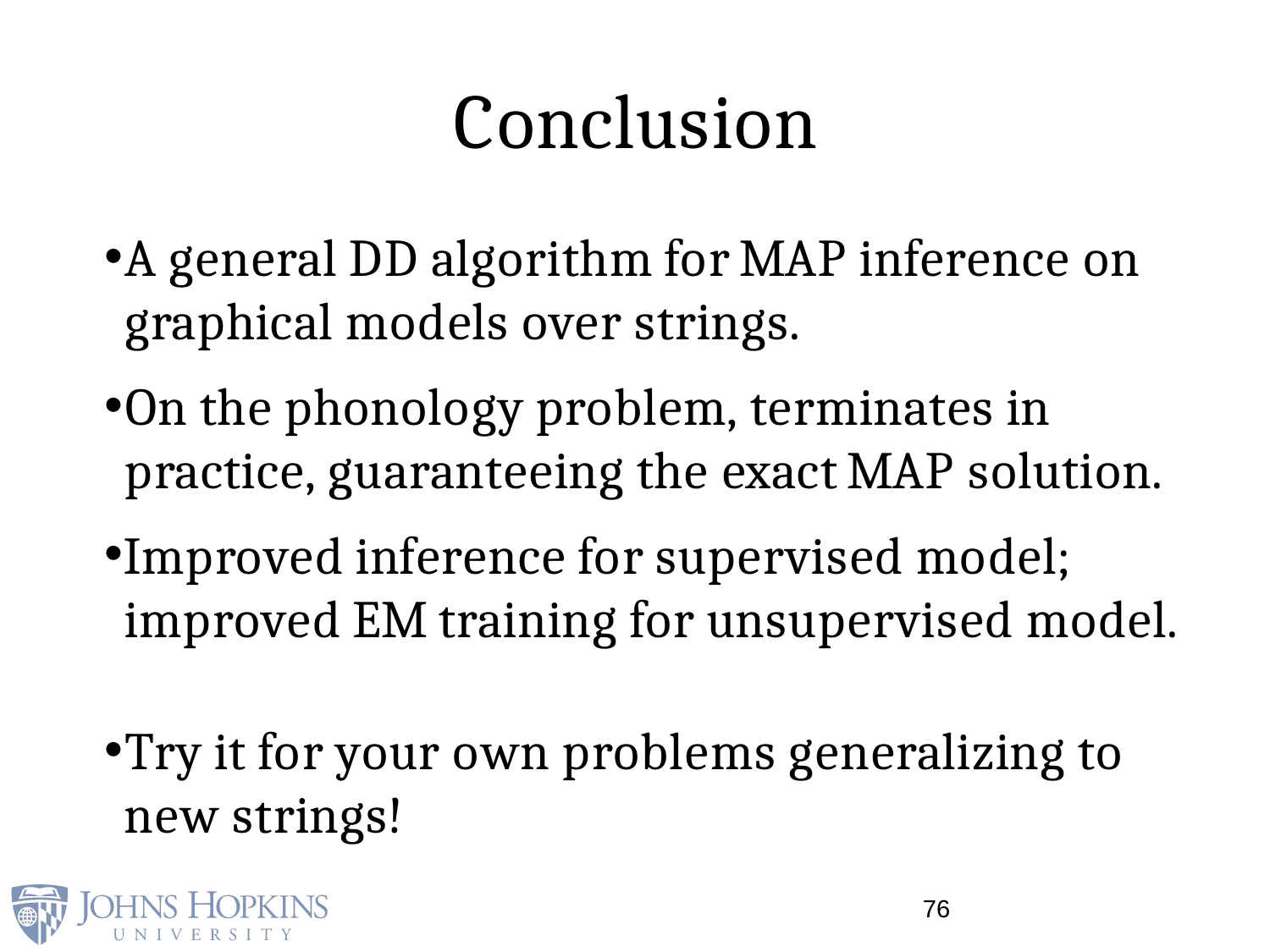

# Conclusion
A general DD algorithm for MAP inference on graphical models over strings.
On the phonology problem, terminates in practice, guaranteeing the exact MAP solution.
Improved inference for supervised model; improved EM training for unsupervised model.

Try it for your own problems generalizing to new strings!
76